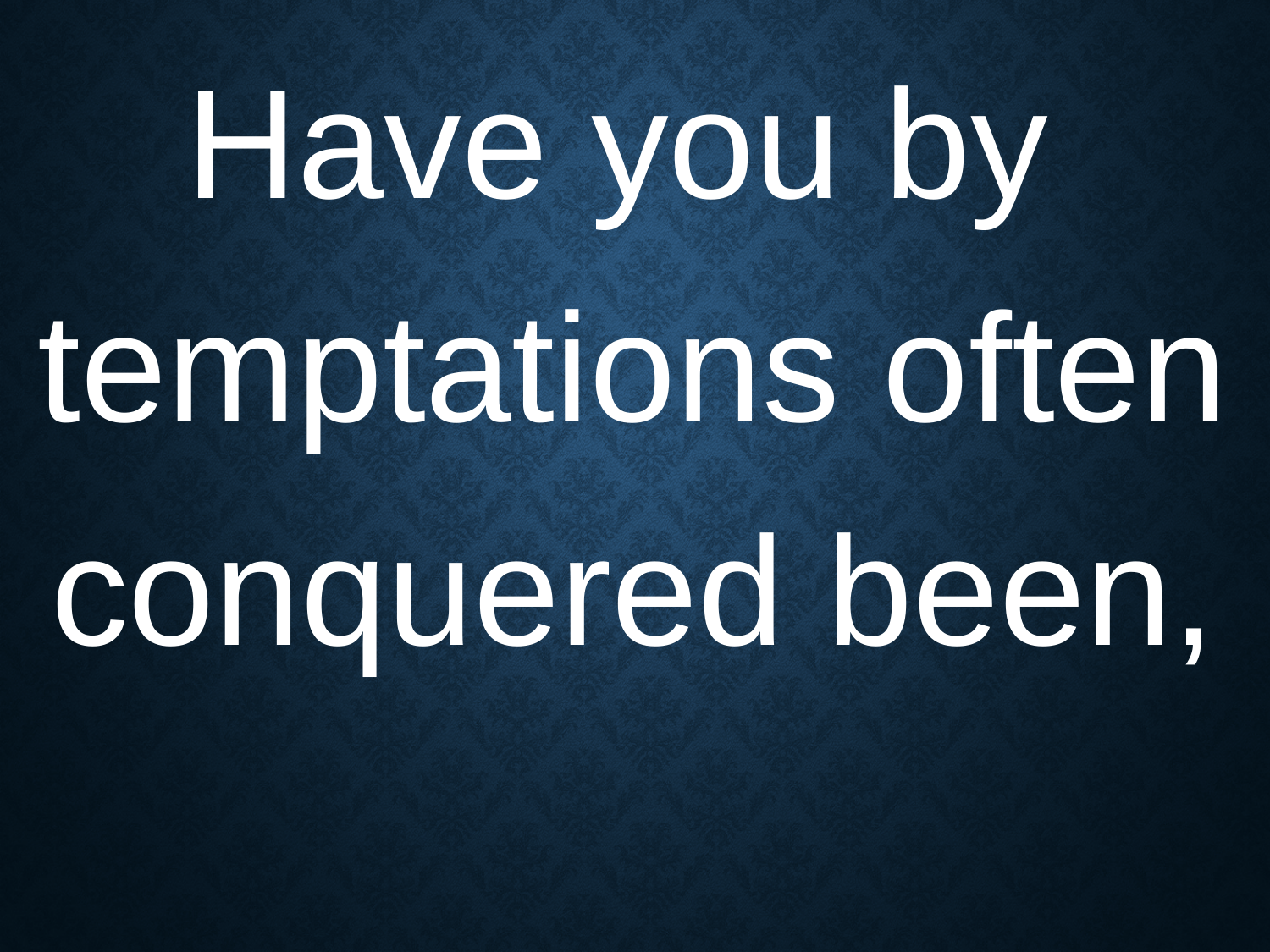

Have you by temptations often conquered been,